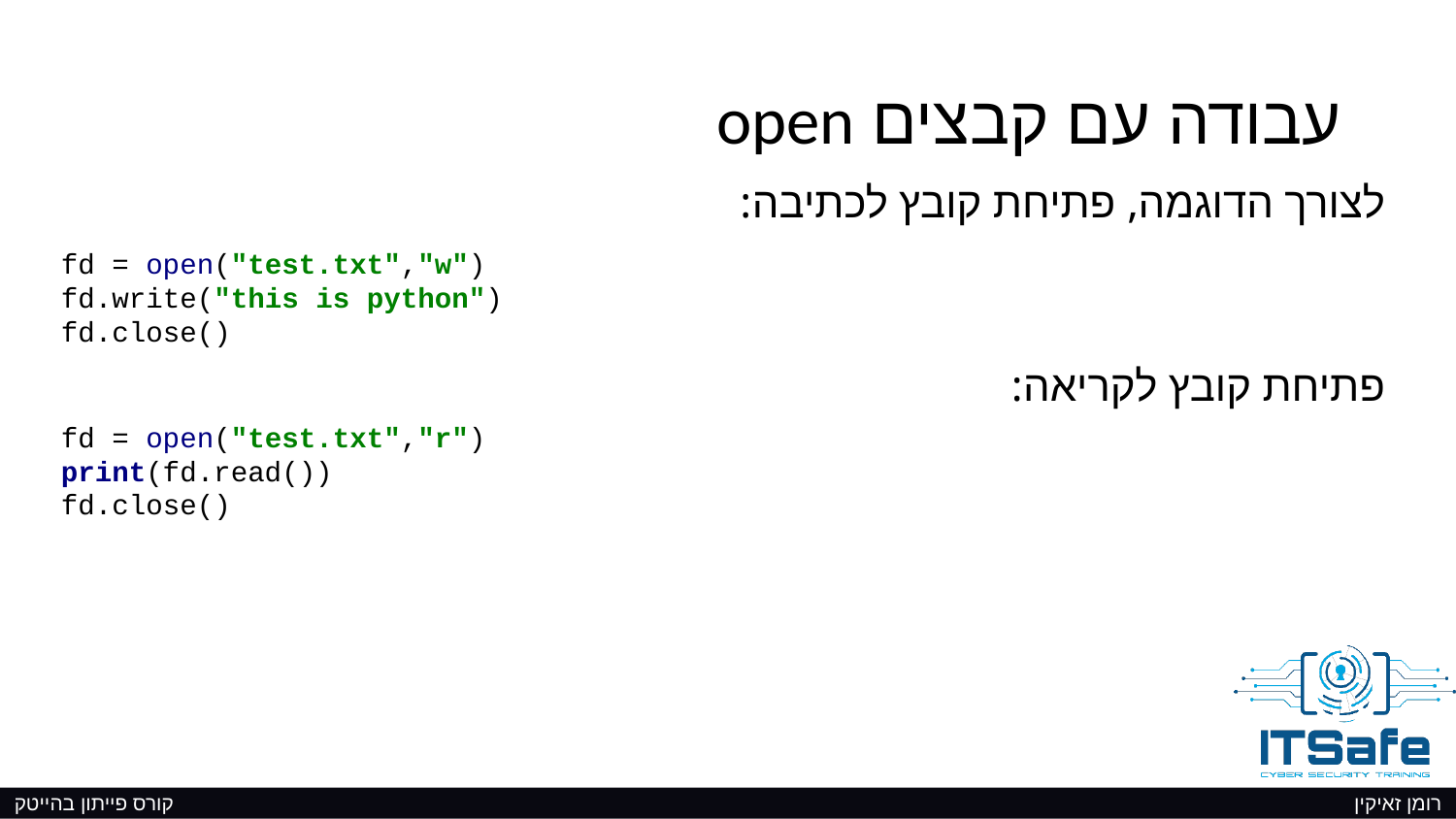

# עבודה עם קבצים open
לצורך הדוגמה, פתיחת קובץ לכתיבה:

פתיחת קובץ לקריאה:

fd = open("test.txt","w")
fd.write("this is python")
fd.close()
fd = open("test.txt","r")
print(fd.read())
fd.close()